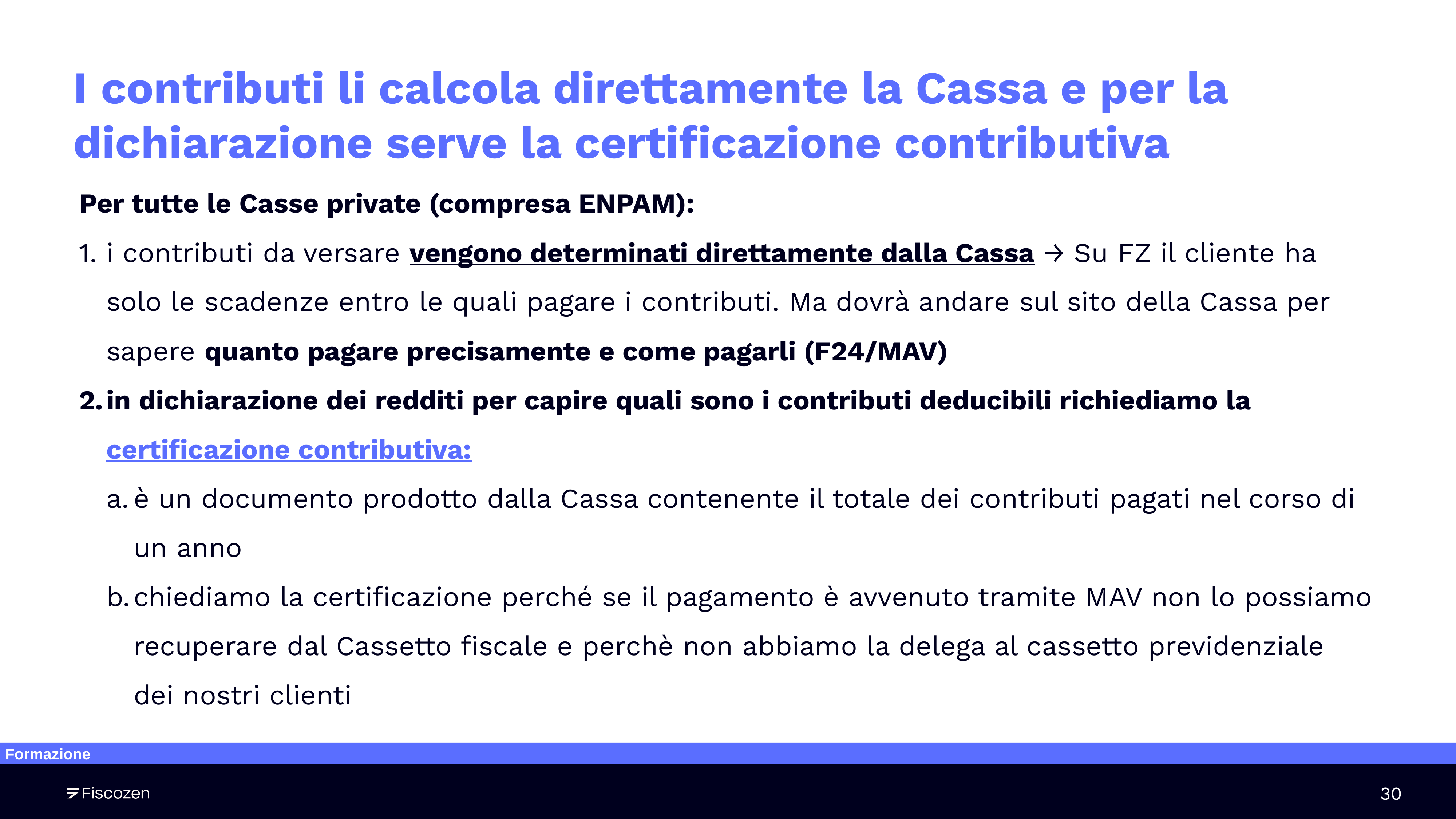

# I contributi li calcola direttamente la Cassa e per la dichiarazione serve la certificazione contributiva
Per tutte le Casse private (compresa ENPAM):
i contributi da versare vengono determinati direttamente dalla Cassa → Su FZ il cliente ha solo le scadenze entro le quali pagare i contributi. Ma dovrà andare sul sito della Cassa per sapere quanto pagare precisamente e come pagarli (F24/MAV)
in dichiarazione dei redditi per capire quali sono i contributi deducibili richiediamo la certificazione contributiva:
è un documento prodotto dalla Cassa contenente il totale dei contributi pagati nel corso di un anno
chiediamo la certificazione perché se il pagamento è avvenuto tramite MAV non lo possiamo recuperare dal Cassetto fiscale e perchè non abbiamo la delega al cassetto previdenziale dei nostri clienti

Formazione
30